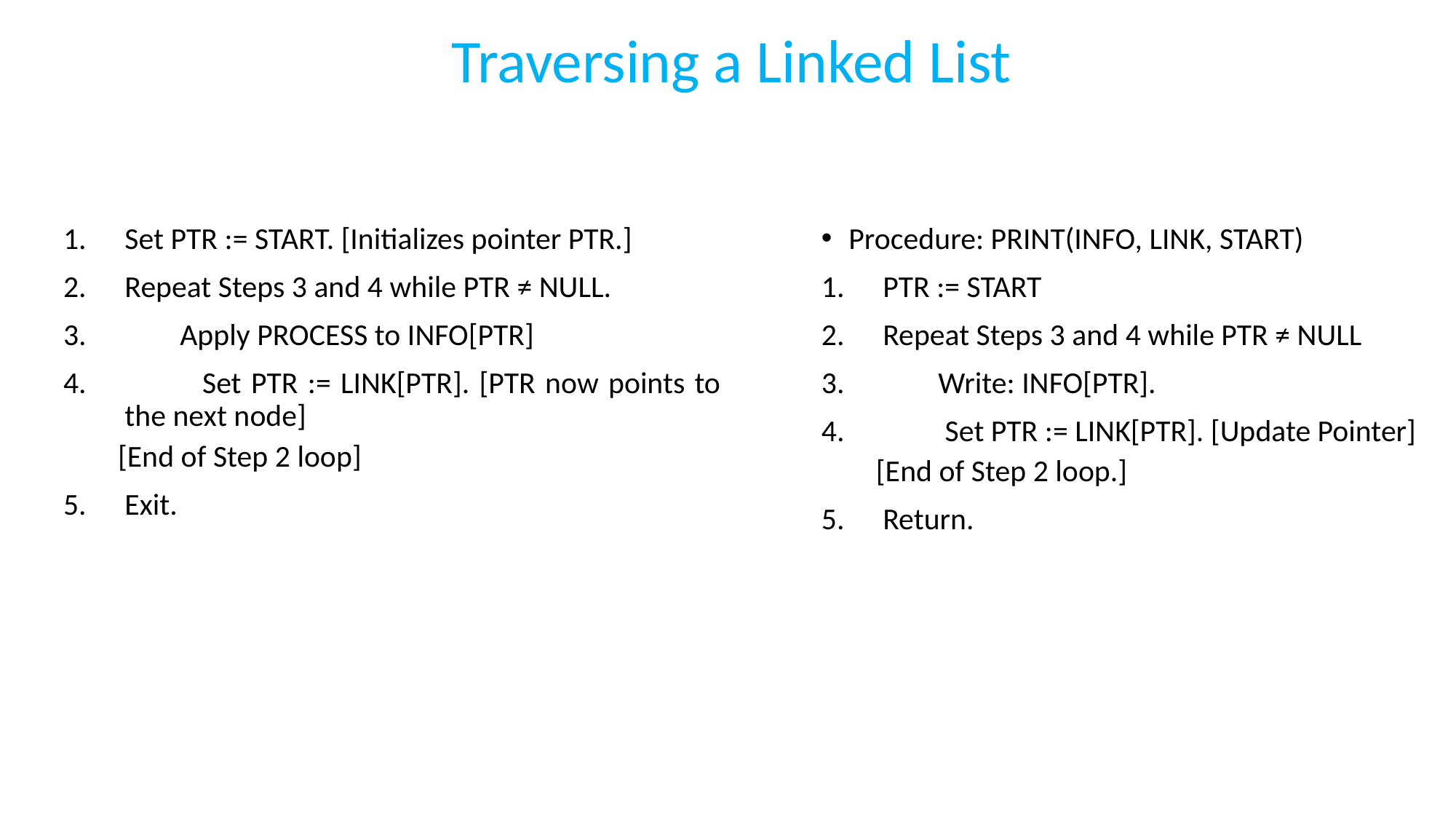

# Traversing a Linked List
Procedure: PRINT(INFO, LINK, START)
PTR := START
Repeat Steps 3 and 4 while PTR ≠ NULL
        Write: INFO[PTR].
         Set PTR := LINK[PTR]. [Update Pointer]
[End of Step 2 loop.]
Return.
Set PTR := START. [Initializes pointer PTR.]
Repeat Steps 3 and 4 while PTR ≠ NULL.
        Apply PROCESS to INFO[PTR]
        Set PTR := LINK[PTR]. [PTR now points to the next node]
[End of Step 2 loop]
Exit.